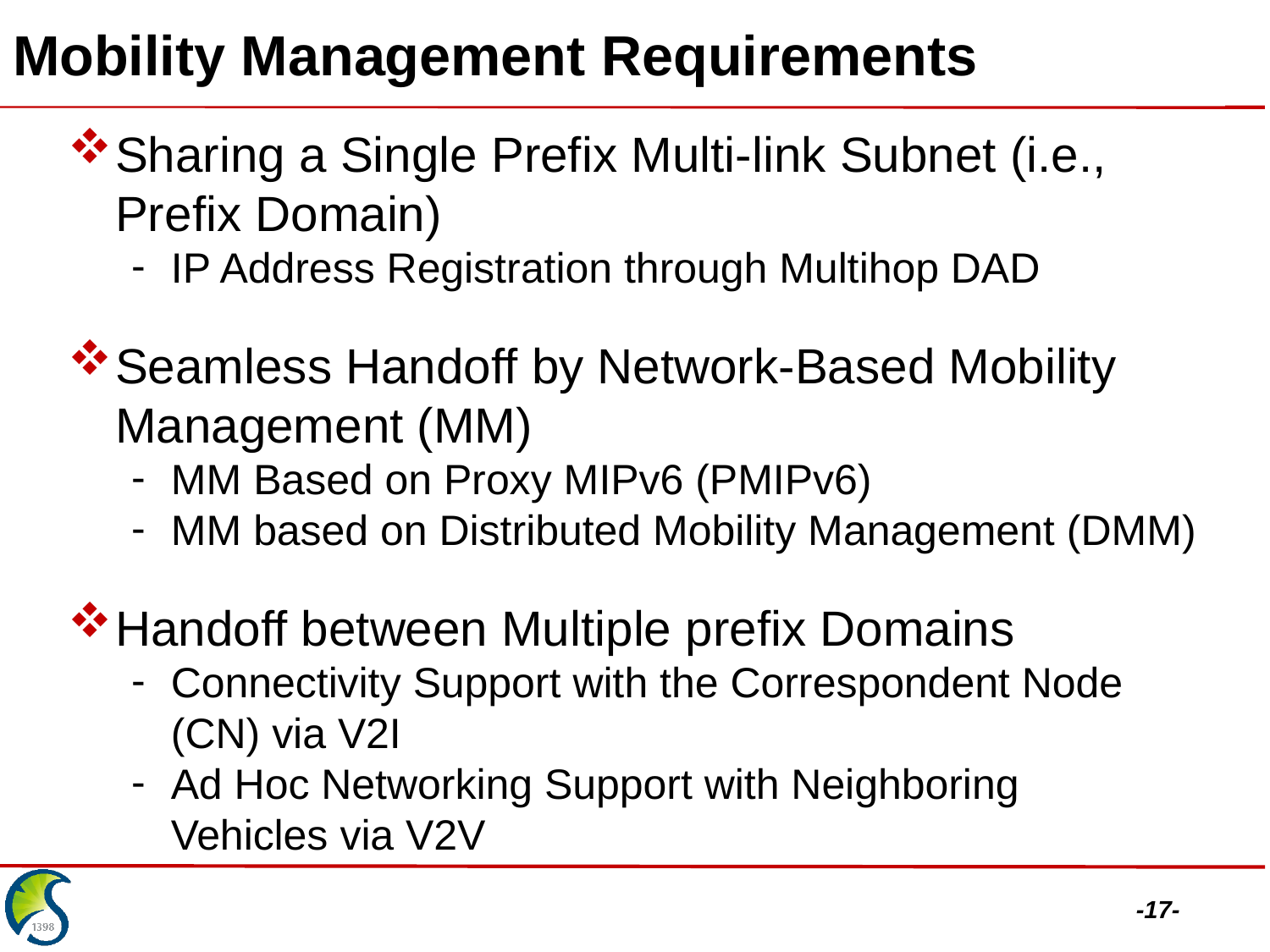

# Mobility Management Requirements
Sharing a Single Prefix Multi-link Subnet (i.e.,
Prefix Domain)
IP Address Registration through Multihop DAD

Seamless Handoff by Network-Based Mobility
Management (MM)
MM Based on Proxy MIPv6 (PMIPv6)
MM based on Distributed Mobility Management (DMM)

Handoff between Multiple prefix Domains
Connectivity Support with the Correspondent Node
(CN) via V2I
Ad Hoc Networking Support with Neighboring
Vehicles via V2V